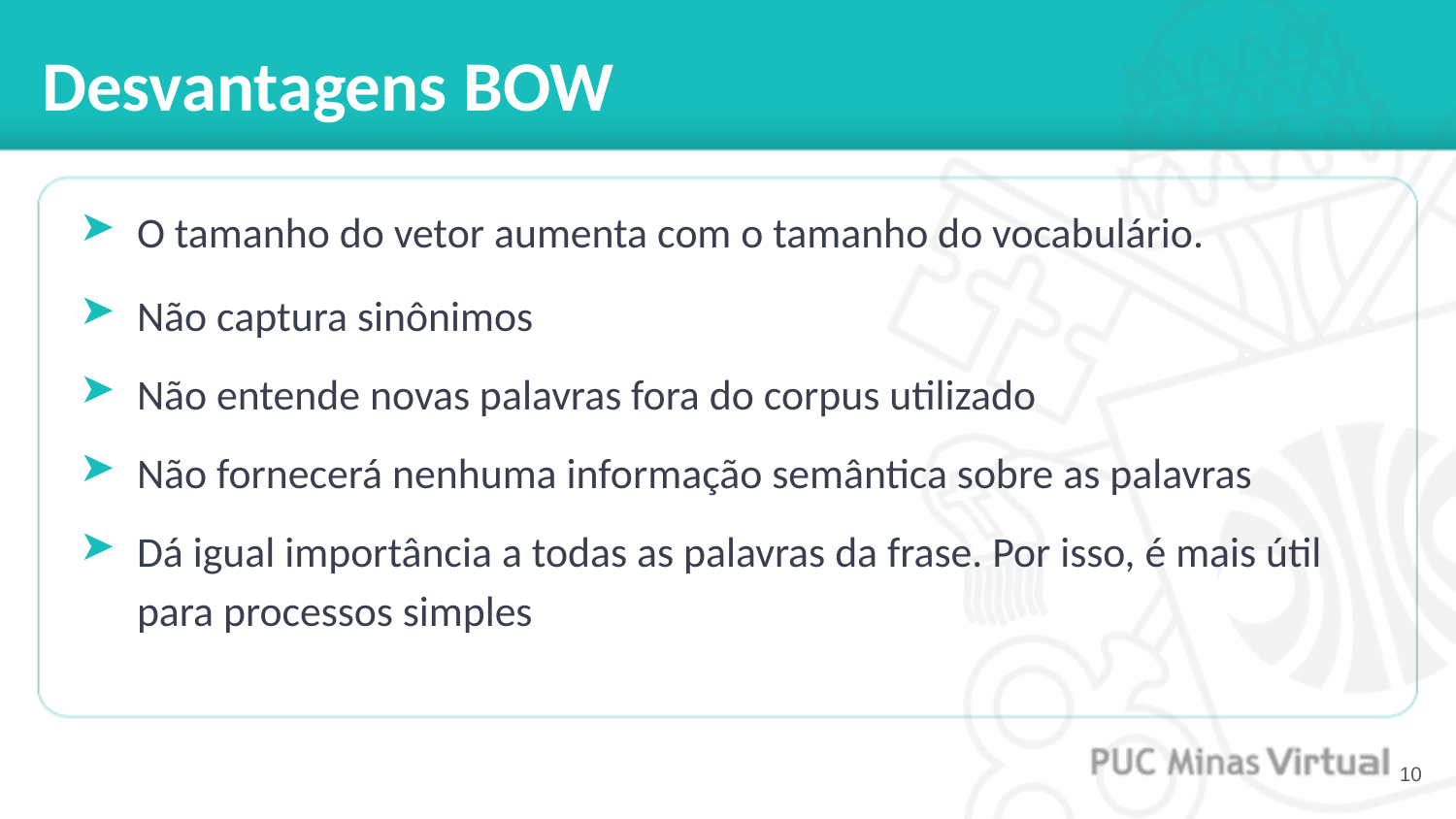

# Desvantagens BOW
O tamanho do vetor aumenta com o tamanho do vocabulário.
Não captura sinônimos
Não entende novas palavras fora do corpus utilizado
Não fornecerá nenhuma informação semântica sobre as palavras
Dá igual importância a todas as palavras da frase. Por isso, é mais útil para processos simples
10